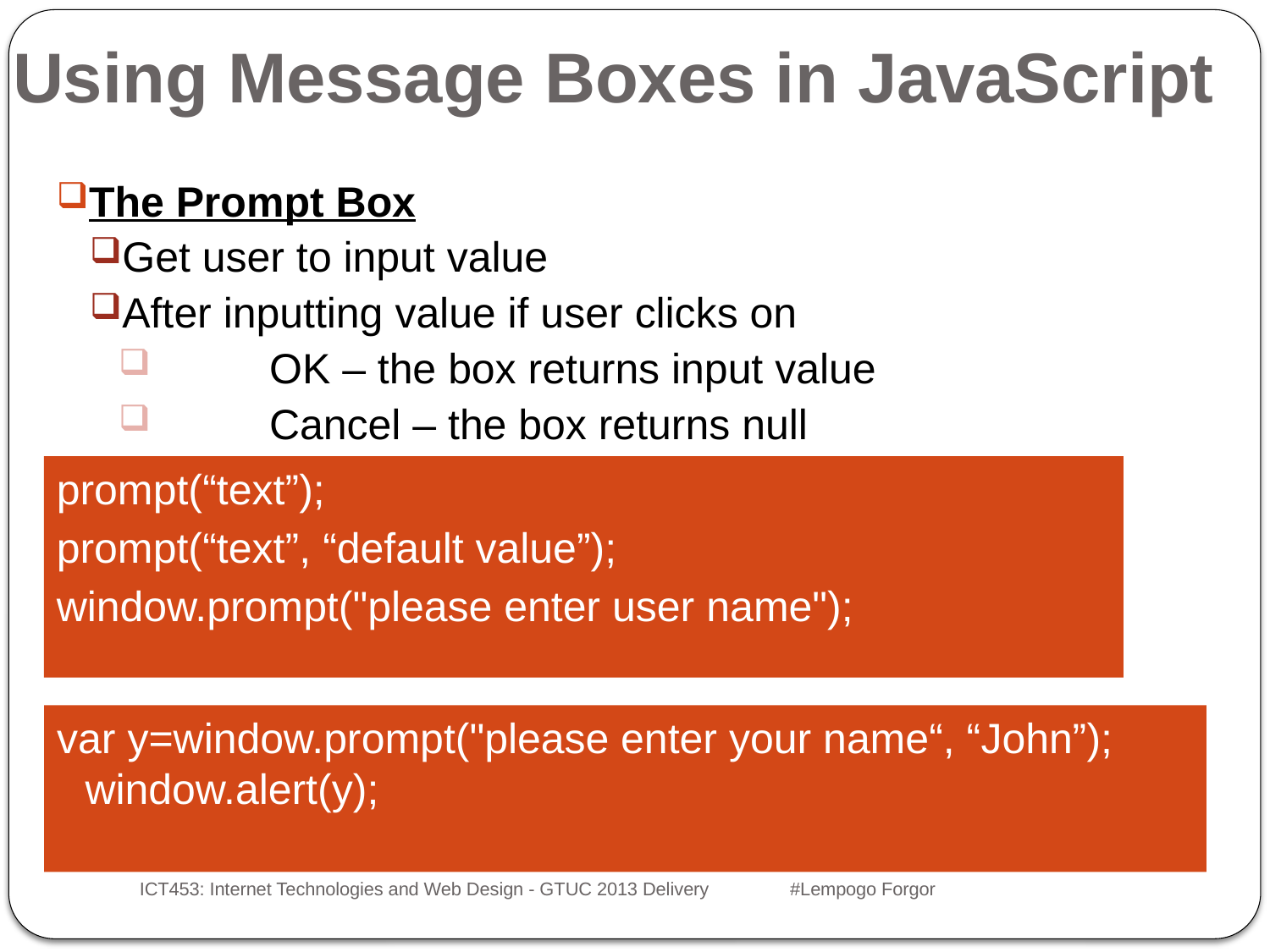

# Using Message Boxes in JavaScript
The Prompt Box
Get user to input value
After inputting value if user clicks on
	OK – the box returns input value
	Cancel – the box returns null

prompt(“text”);
prompt(“text”, “default value”);
window.prompt("please enter user name");

var y=window.prompt("please enter your name“, “John”); window.alert(y);

ICT453: Internet Technologies and Web Design - GTUC 2013 Delivery                #Lempogo Forgor